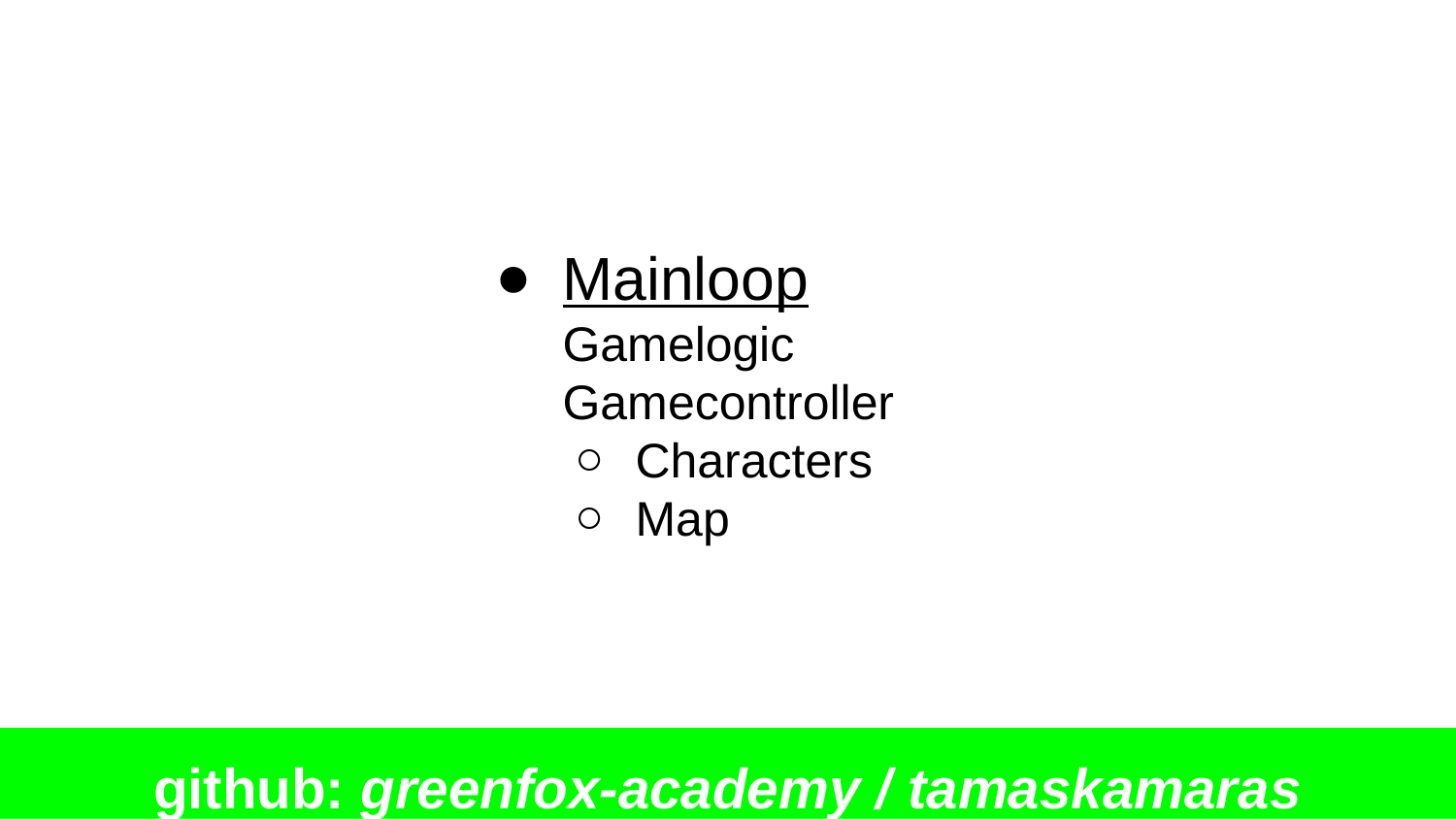

# Mainloop
Gamelogic
Gamecontroller
Characters
Map

github: greenfox-academy / tamaskamaras